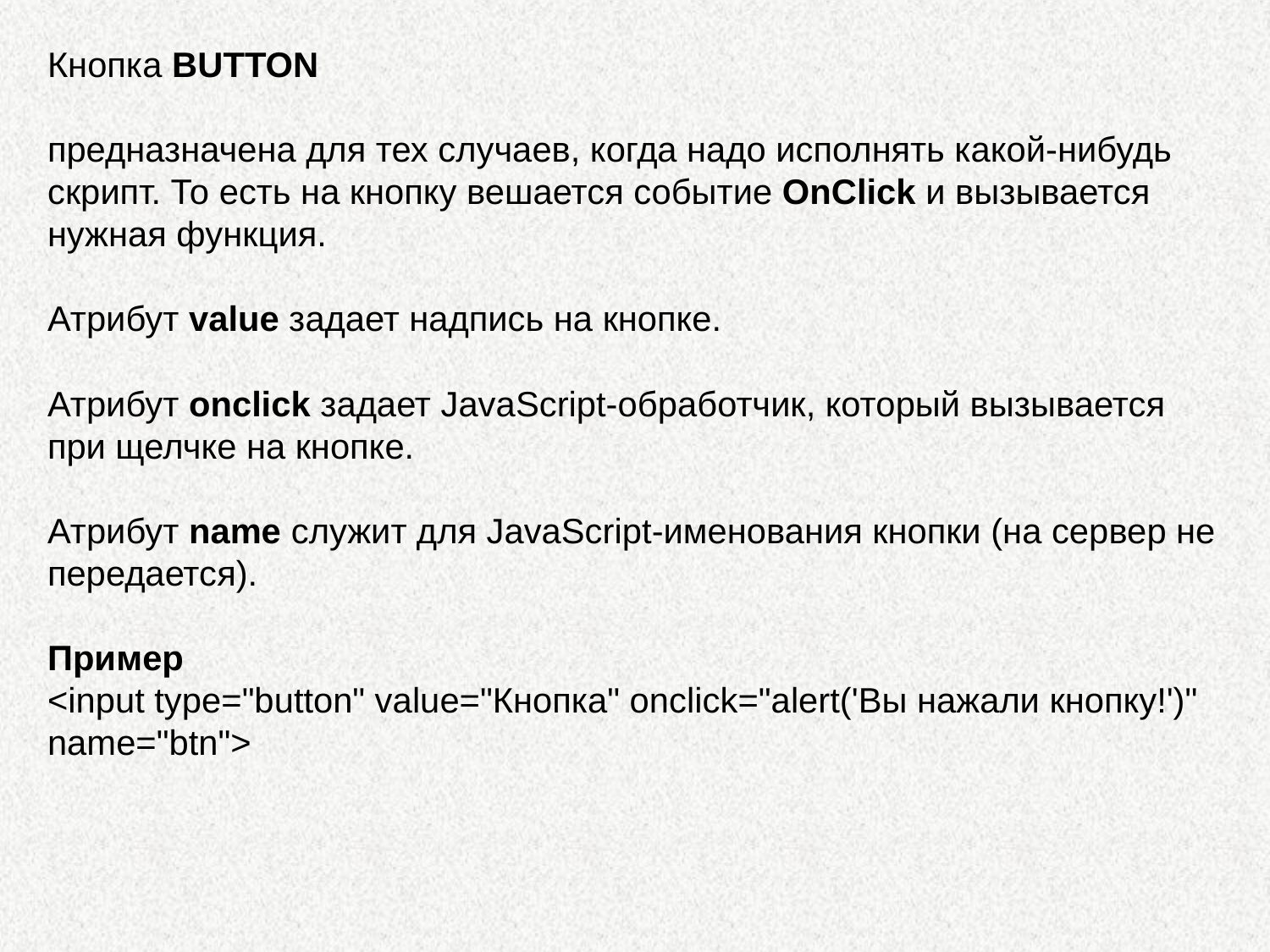

Кнопка BUTTON

предназначена для тех случаев, когда надо исполнять какой-нибудь скрипт. То есть на кнопку вешается событие OnСlick и вызывается нужная функция.

Атрибут value задает надпись на кнопке.

Атрибут onclick задает JavaScript-обработчик, который вызывается при щелчке на кнопке.

Атрибут name служит для JavaScript-именования кнопки (на сервер не передается).

Пример
<input type="button" value="Кнопка" onclick="alert('Вы нажали кнопку!')" name="btn">